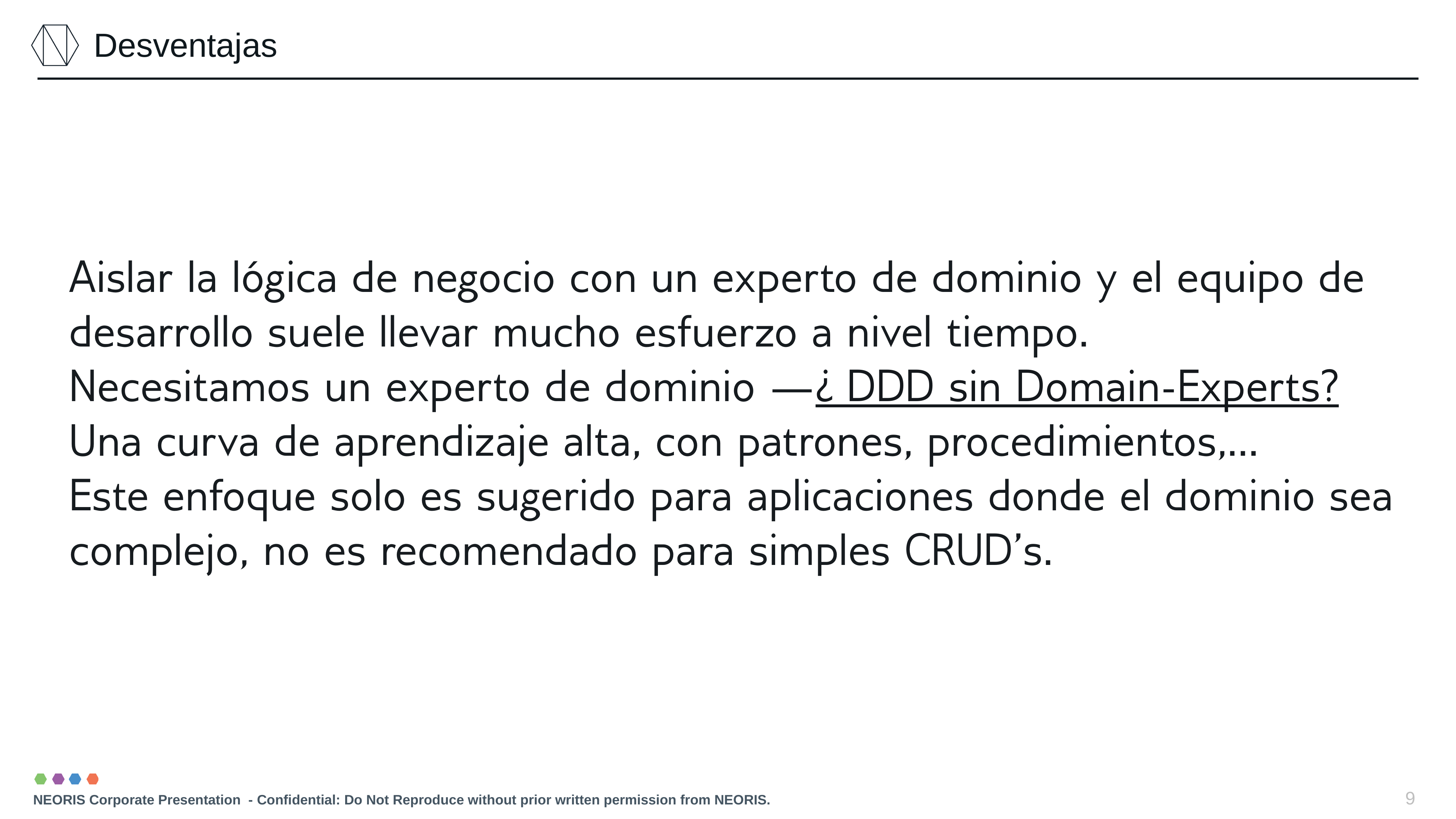

Desventajas
Aislar la lógica de negocio con un experto de dominio y el equipo de desarrollo suele llevar mucho esfuerzo a nivel tiempo.
Necesitamos un experto de dominio —¿ DDD sin Domain-Experts?
Una curva de aprendizaje alta, con patrones, procedimientos,…
Este enfoque solo es sugerido para aplicaciones donde el dominio sea complejo, no es recomendado para simples CRUD’s.